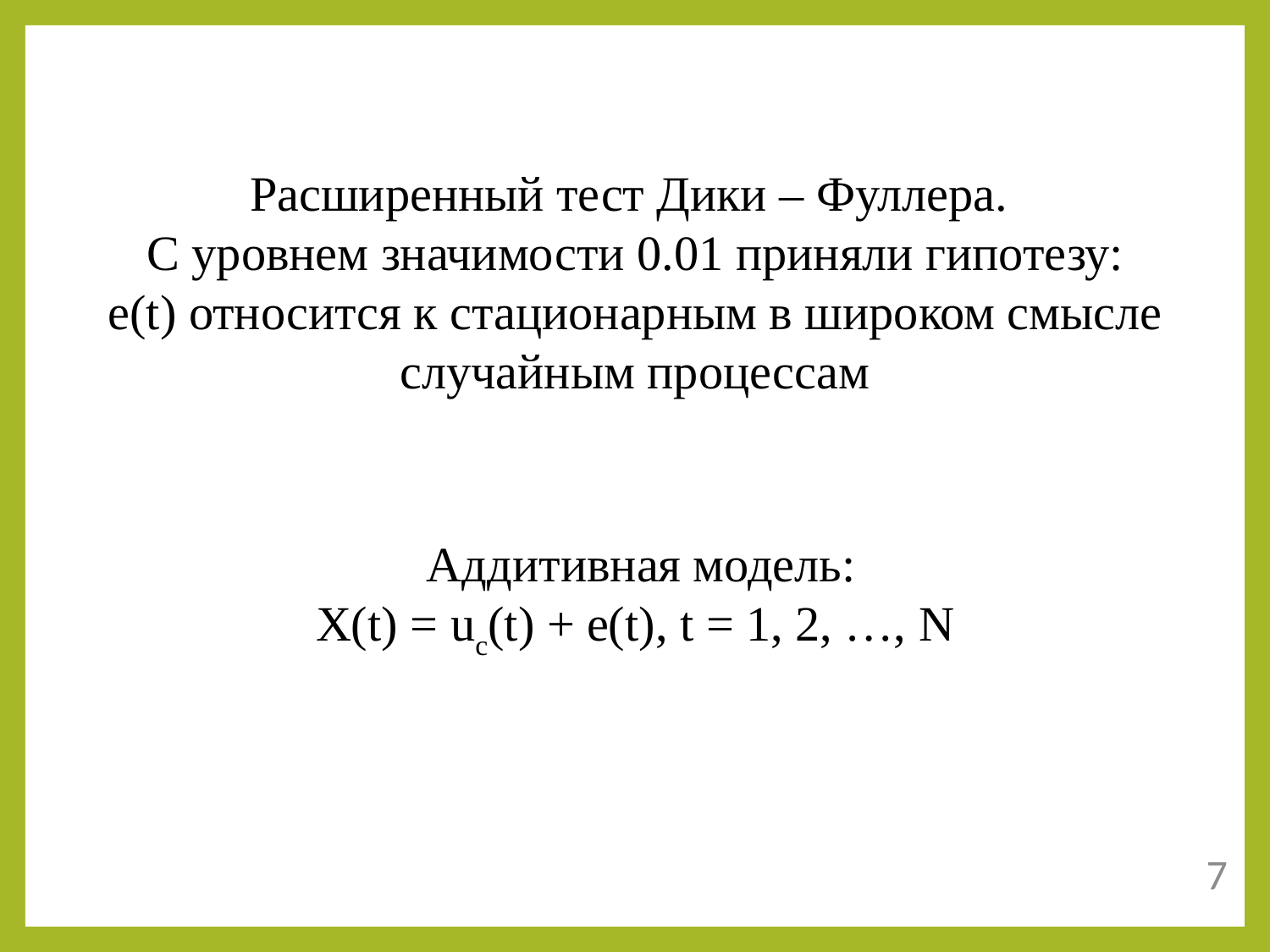

Расширенный тест Дики – Фуллера.
С уровнем значимости 0.01 приняли гипотезу:
e(t) относится к стационарным в широком смысле случайным процессам

 Аддитивная модель:
X(t) = uc(t) + e(t), t = 1, 2, …, N

7